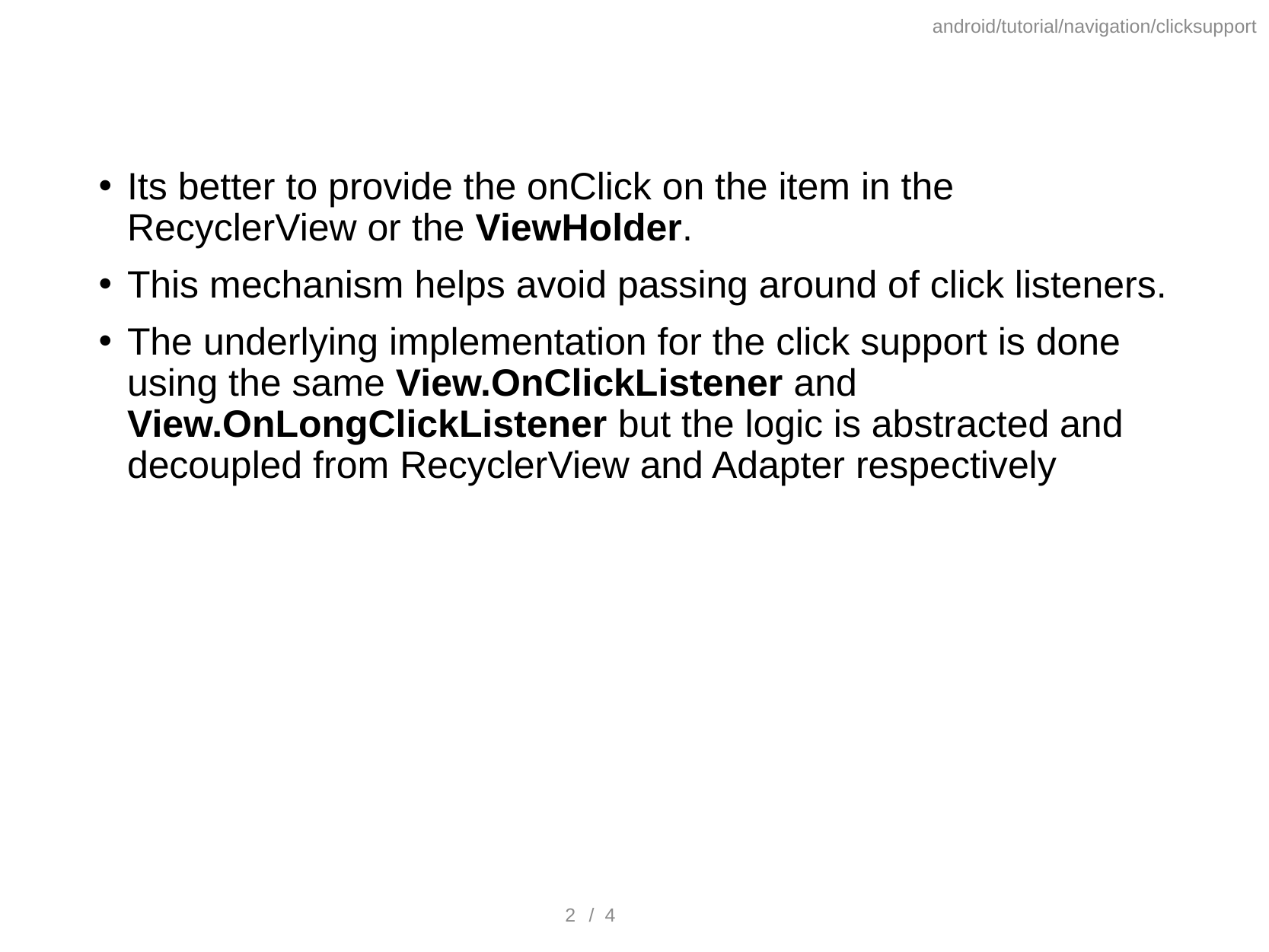

android/tutorial/navigation/clicksupport
Its better to provide the onClick on the item in the RecyclerView or the ViewHolder.
This mechanism helps avoid passing around of click listeners.
The underlying implementation for the click support is done using the same View.OnClickListener and View.OnLongClickListener but the logic is abstracted and decoupled from RecyclerView and Adapter respectively

2
/  4